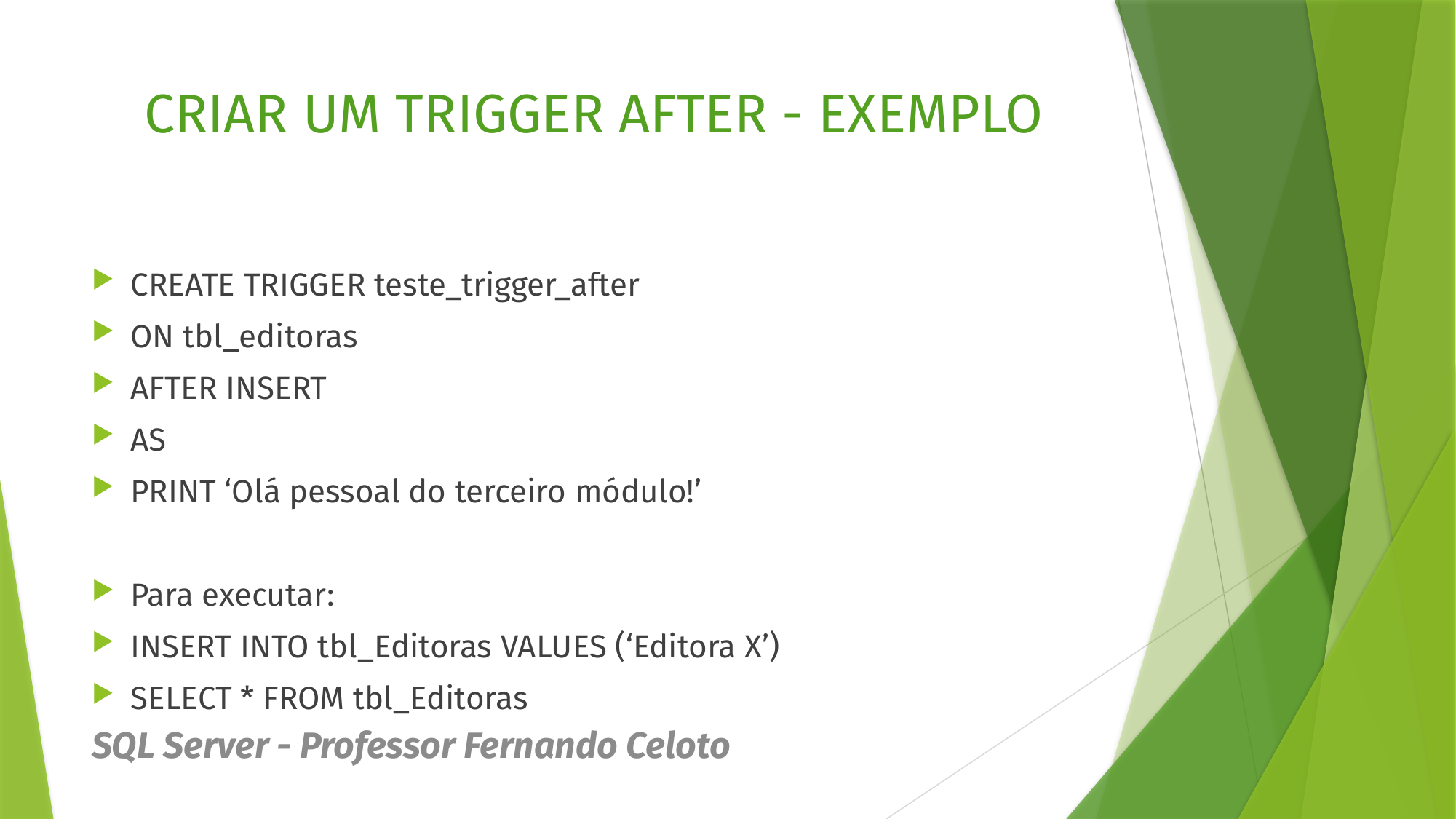

# CRIAR UM TRIGGER AFTER - EXEMPLO
CREATE TRIGGER teste_trigger_after
ON tbl_editoras
AFTER INSERT
AS
PRINT ‘Olá pessoal do terceiro módulo!’

Para executar:
INSERT INTO tbl_Editoras VALUES (‘Editora X’)
SELECT * FROM tbl_Editoras

SQL Server - Professor Fernando Celoto